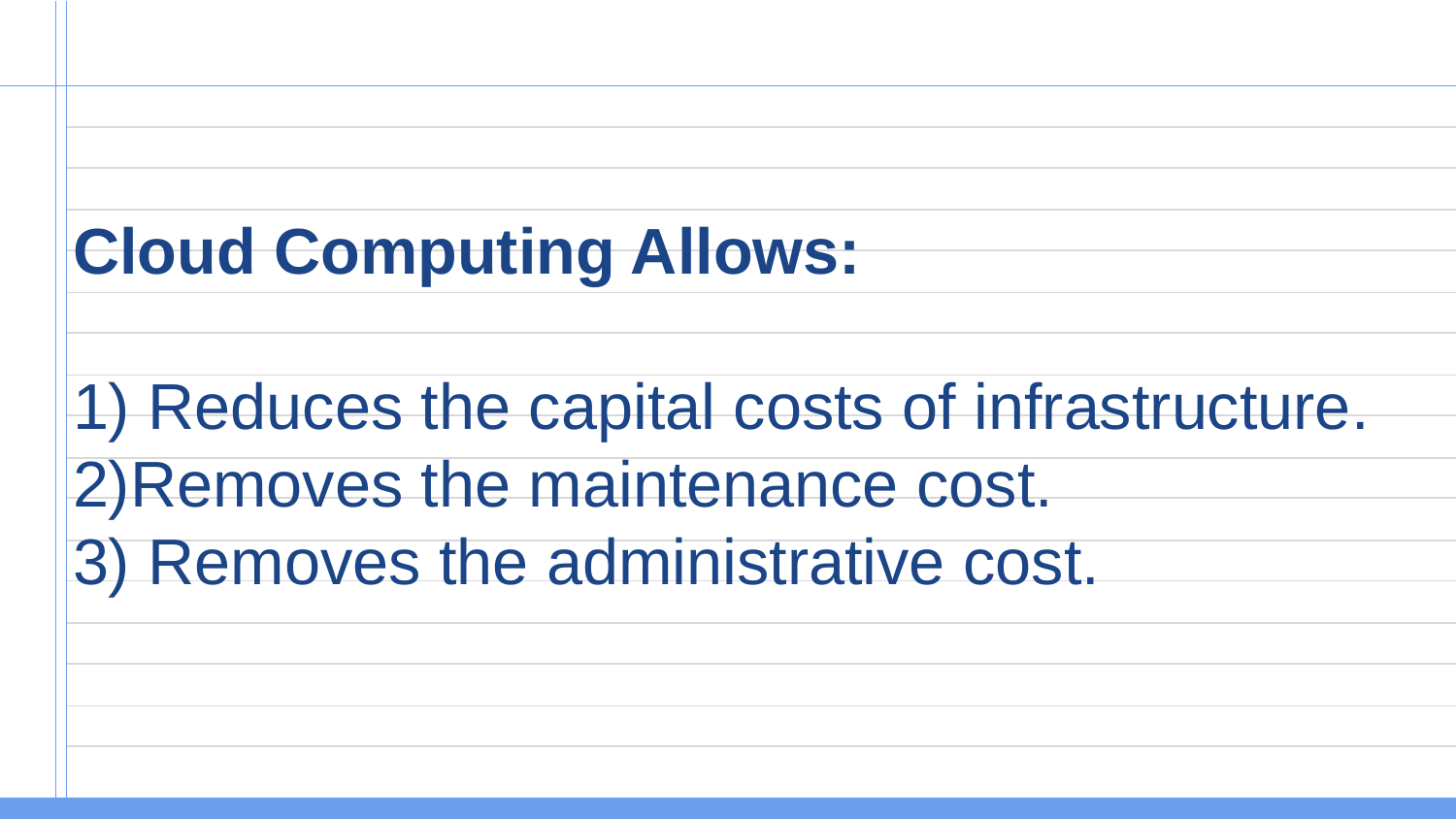

# Cloud Computing Allows: 1) Reduces the capital costs of infrastructure. 2)Removes the maintenance cost. 3) Removes the administrative cost.